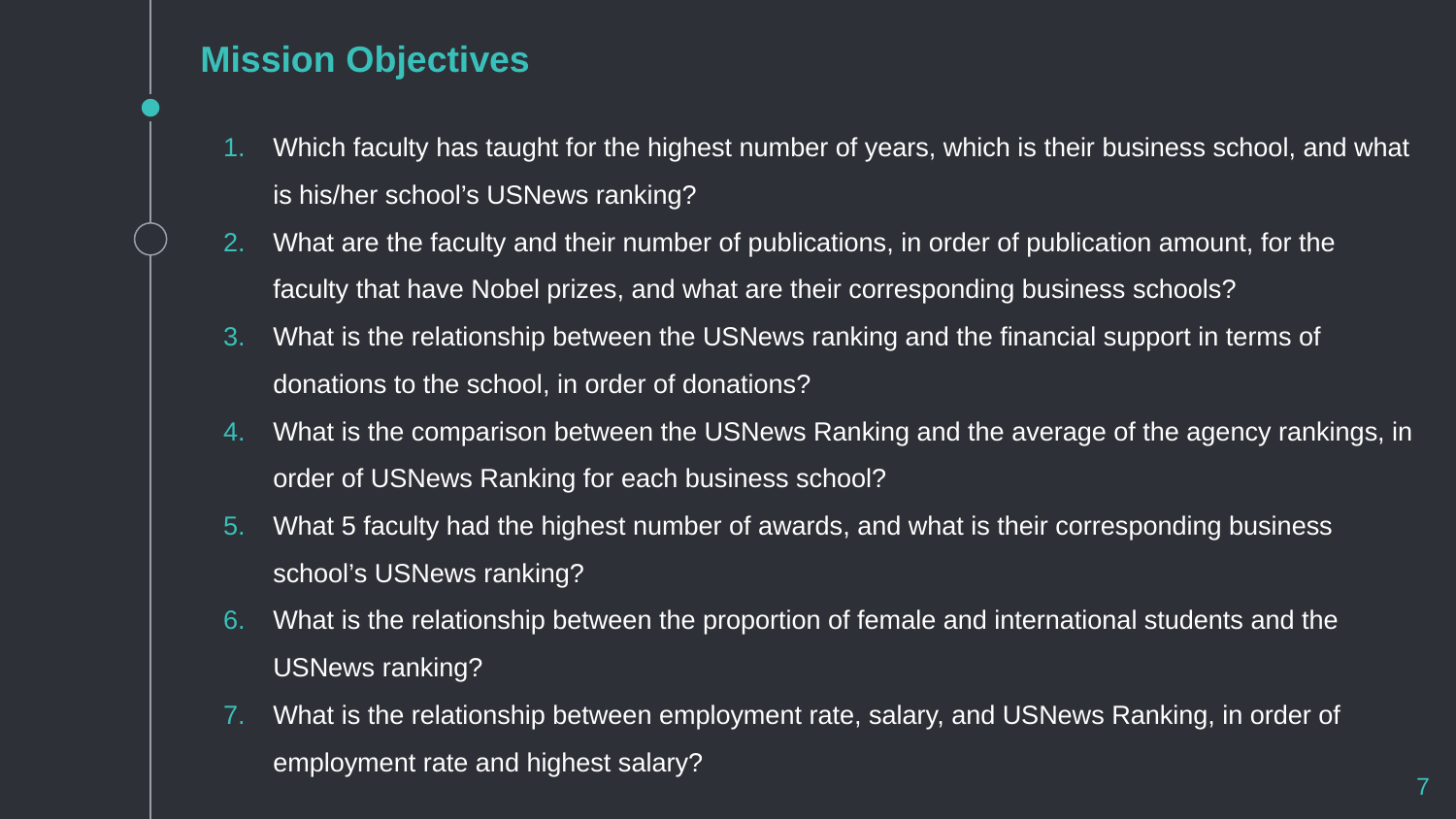

# Mission Objectives
Which faculty has taught for the highest number of years, which is their business school, and what is his/her school’s USNews ranking?
What are the faculty and their number of publications, in order of publication amount, for the faculty that have Nobel prizes, and what are their corresponding business schools?
What is the relationship between the USNews ranking and the financial support in terms of donations to the school, in order of donations?
What is the comparison between the USNews Ranking and the average of the agency rankings, in order of USNews Ranking for each business school?
What 5 faculty had the highest number of awards, and what is their corresponding business school’s USNews ranking?
What is the relationship between the proportion of female and international students and the USNews ranking?
What is the relationship between employment rate, salary, and USNews Ranking, in order of employment rate and highest salary?

7